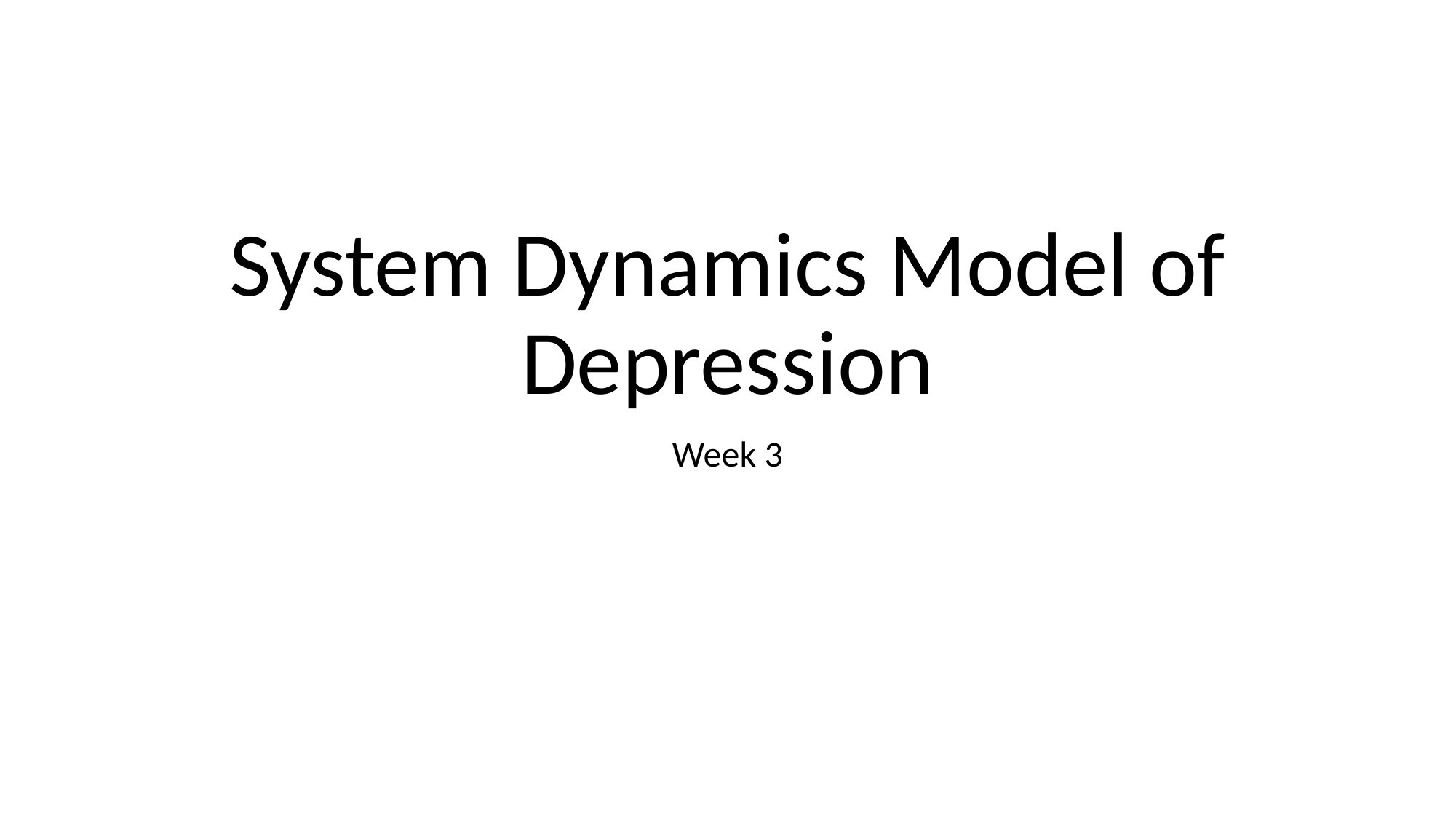

# System Dynamics Model of Depression
Week 3